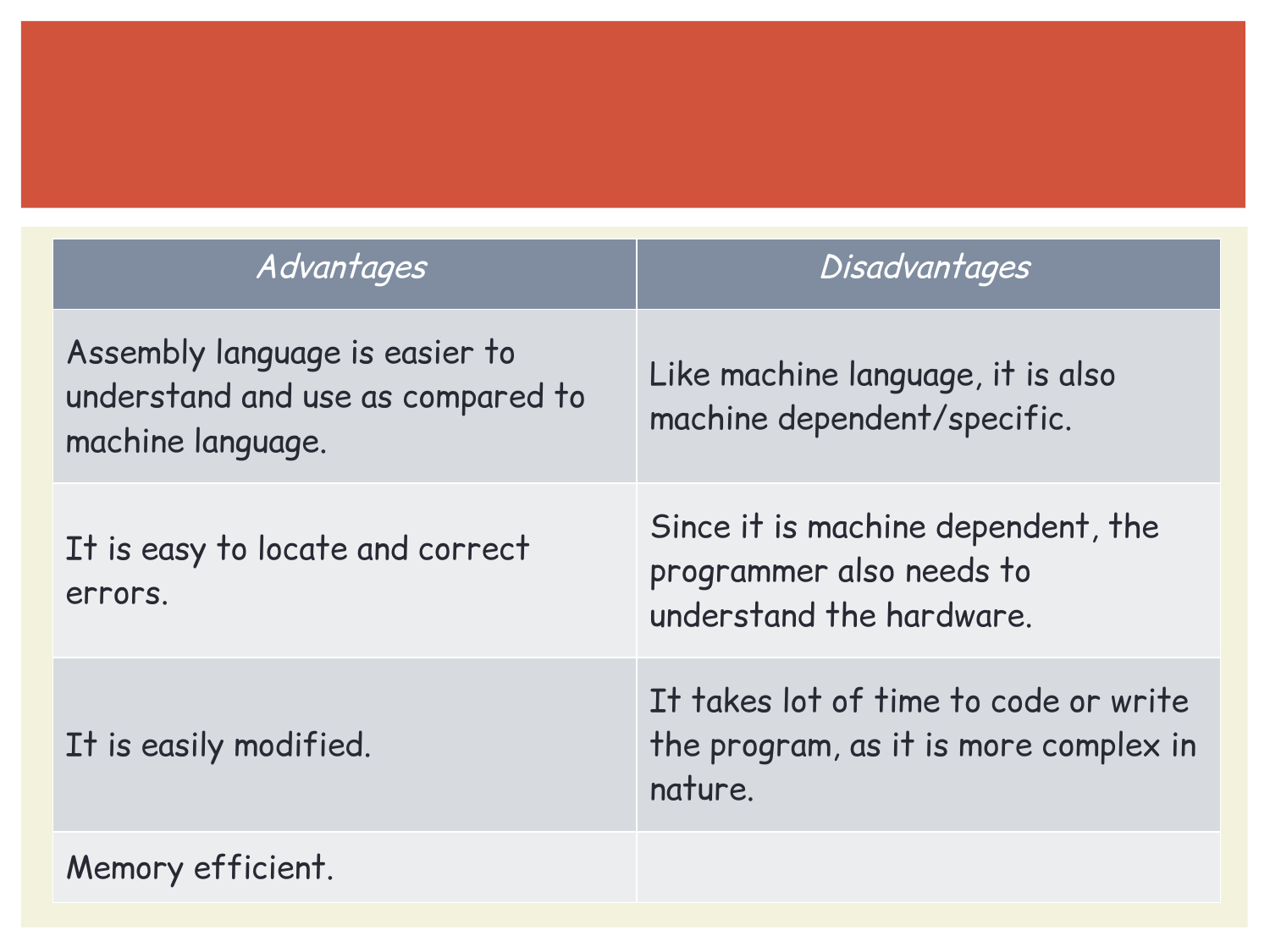

#
| Advantages | Disadvantages |
| --- | --- |
| Assembly language is easier to understand and use as compared to machine language. | Like machine language, it is also machine dependent/specific. |
| It is easy to locate and correct errors. | Since it is machine dependent, the programmer also needs to understand the hardware. |
| It is easily modified. | It takes lot of time to code or write the program, as it is more complex in nature. |
| Memory efficient. |  |